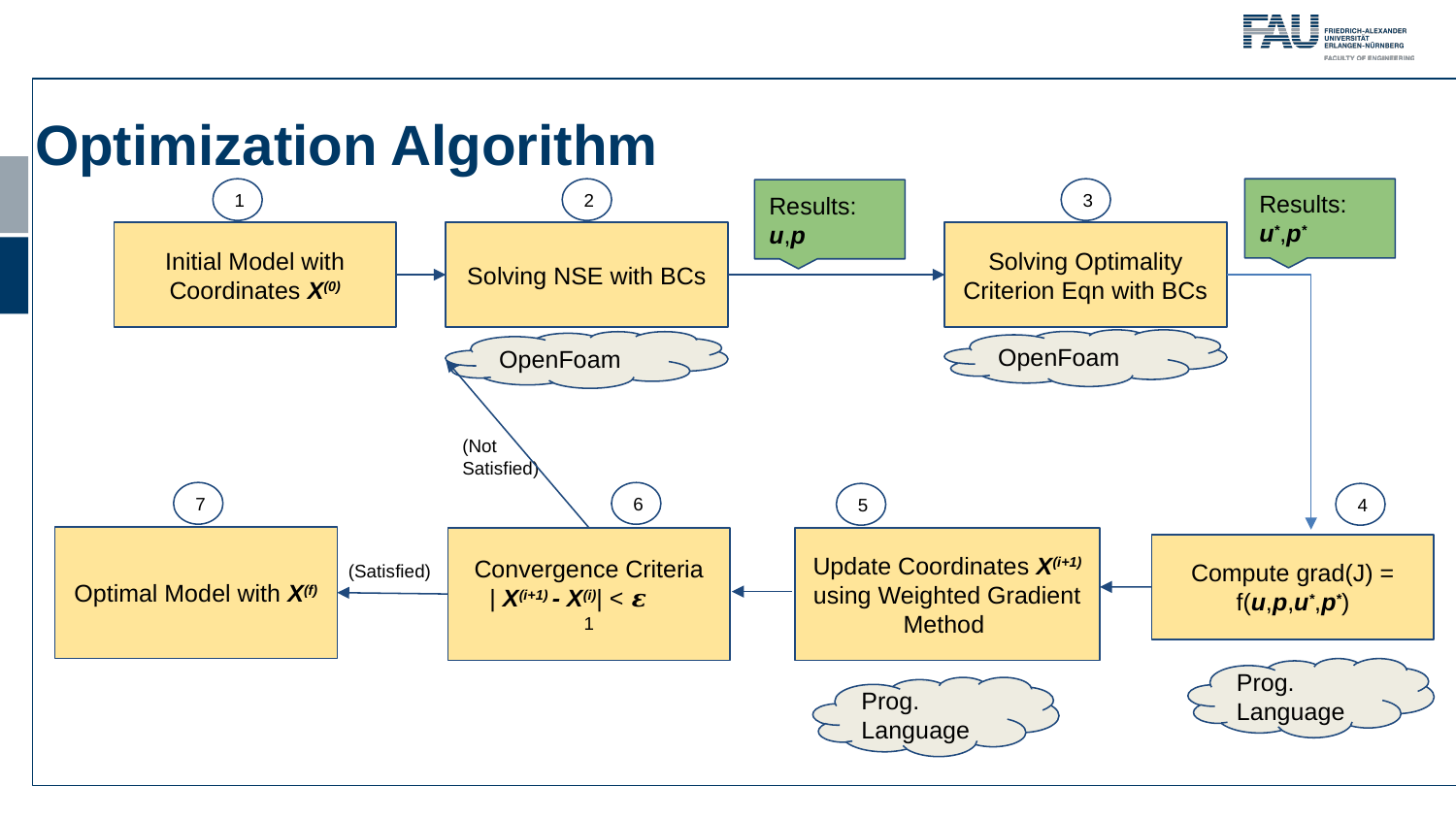

Optimization Algorithm
1
2
3
Results: u*,p*
Results: u,p

Initial Model with Coordinates X(0)
Solving NSE with BCs
Solving Optimality Criterion Eqn with BCs
OpenFoam
OpenFoam
(Not
Satisfied)
7
6
5
4
Optimal Model with X(f)

Convergence Criteria
    | X(i+1) - X(i)| < 𝜺
1

Update Coordinates X(i+1) using Weighted Gradient Method
Compute grad(J) = f(u,p,u*,p*)
(Satisfied)
Prog. Language
Prog. Language